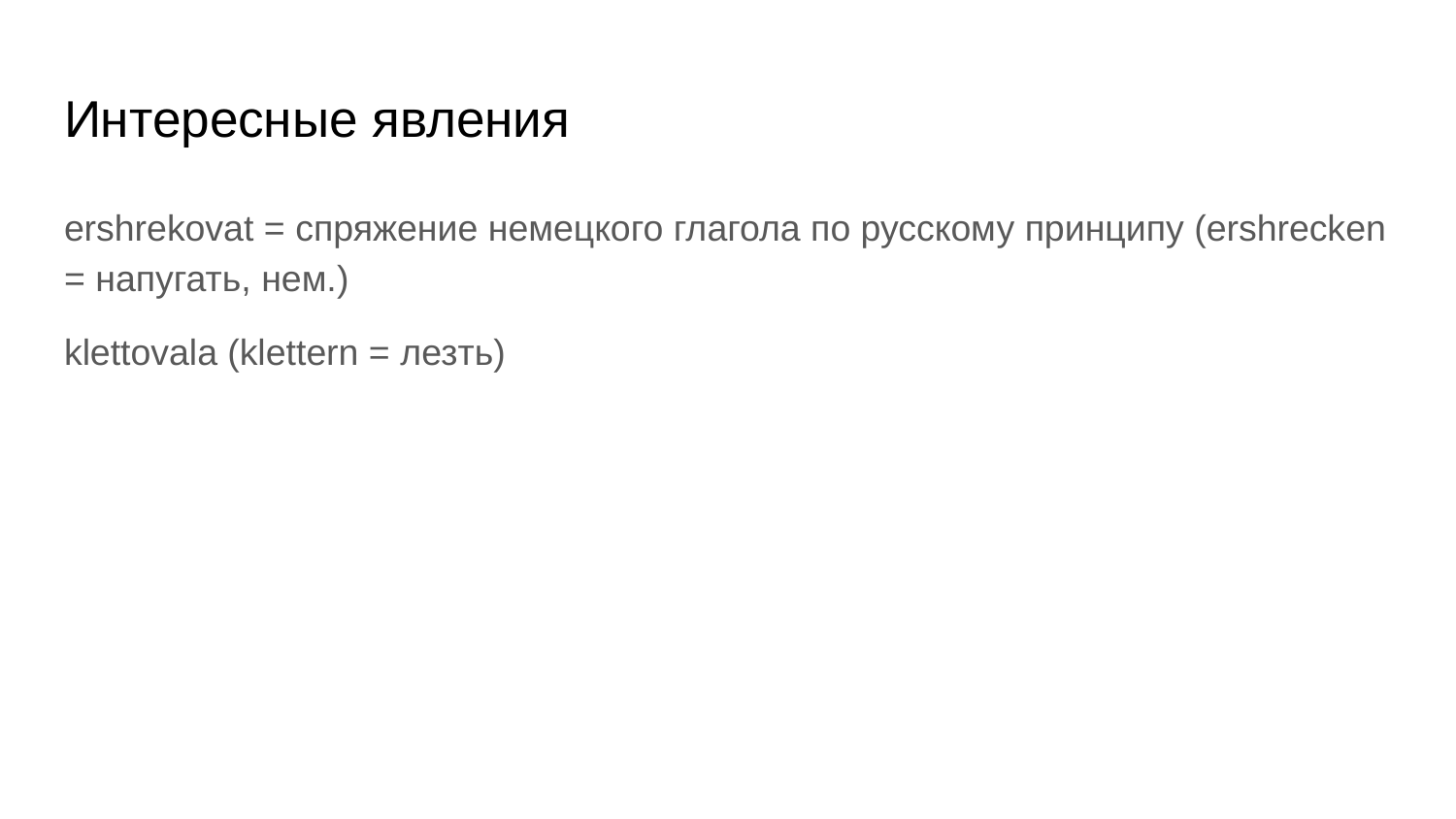

# Интересные явления
ershrekovat = спряжение немецкого глагола по русскому принципу (ershrecken = напугать, нем.)
klettovala (klettern = лезть)